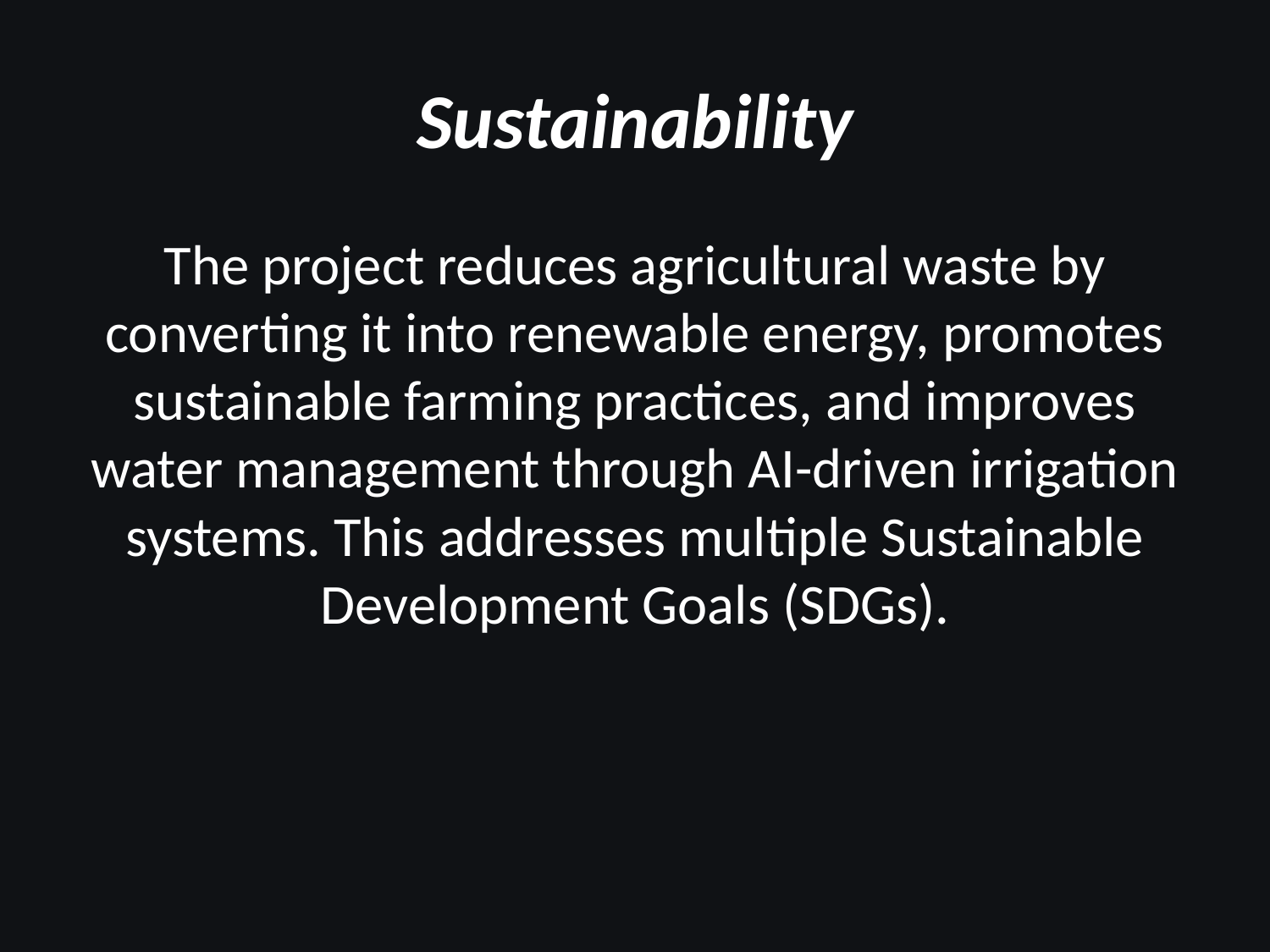

# Sustainability
The project reduces agricultural waste by converting it into renewable energy, promotes sustainable farming practices, and improves water management through AI-driven irrigation systems. This addresses multiple Sustainable Development Goals (SDGs).